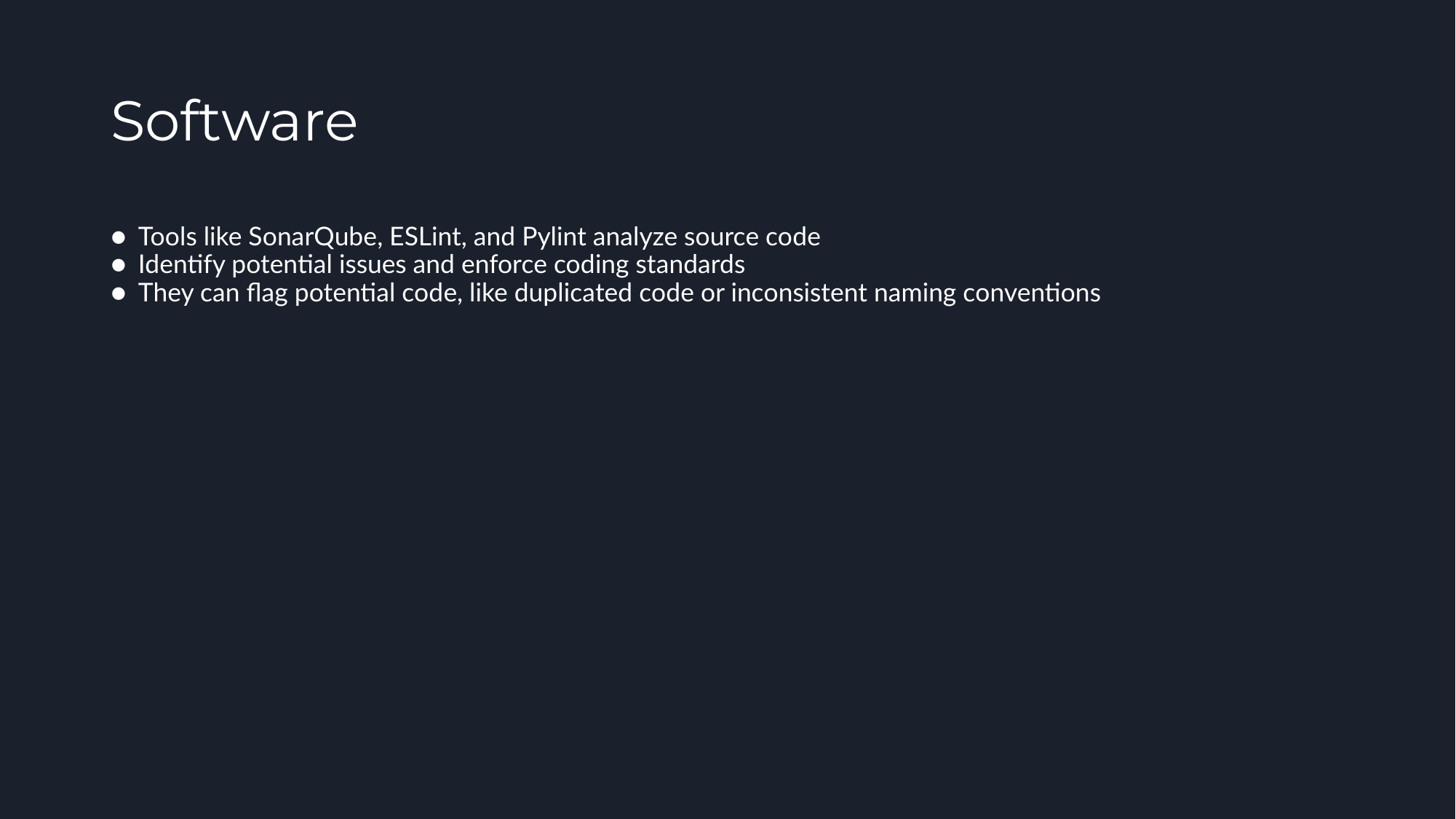

# Software
Tools like SonarQube, ESLint, and Pylint analyze source code
Identify potential issues and enforce coding standards
They can flag potential code, like duplicated code or inconsistent naming conventions